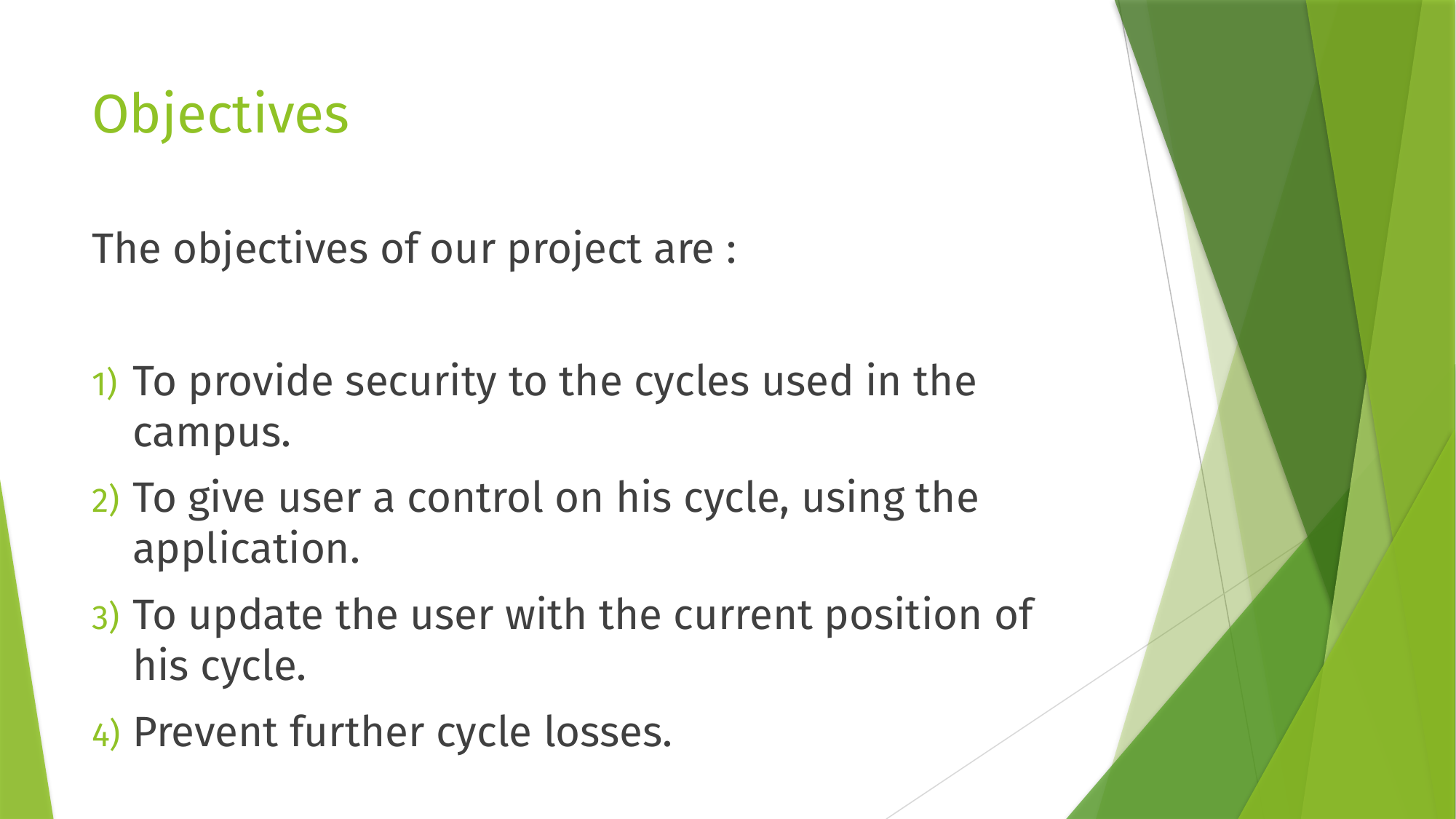

# Objectives
The objectives of our project are :

To provide security to the cycles used in the campus.
To give user a control on his cycle, using the application.
To update the user with the current position of his cycle.
Prevent further cycle losses.